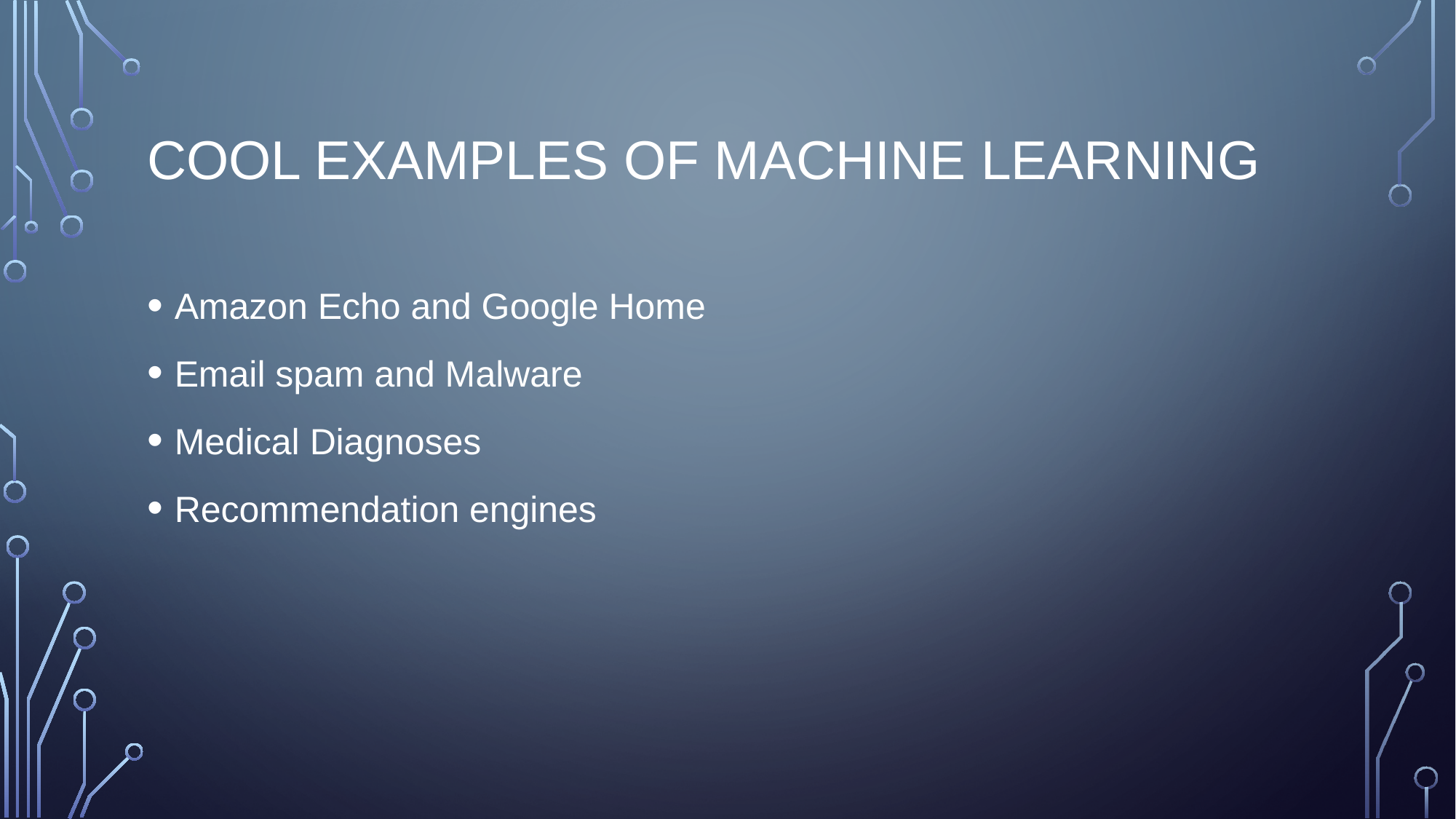

# Cool Examples of Machine Learning
Amazon Echo and Google Home
Email spam and Malware
Medical Diagnoses
Recommendation engines